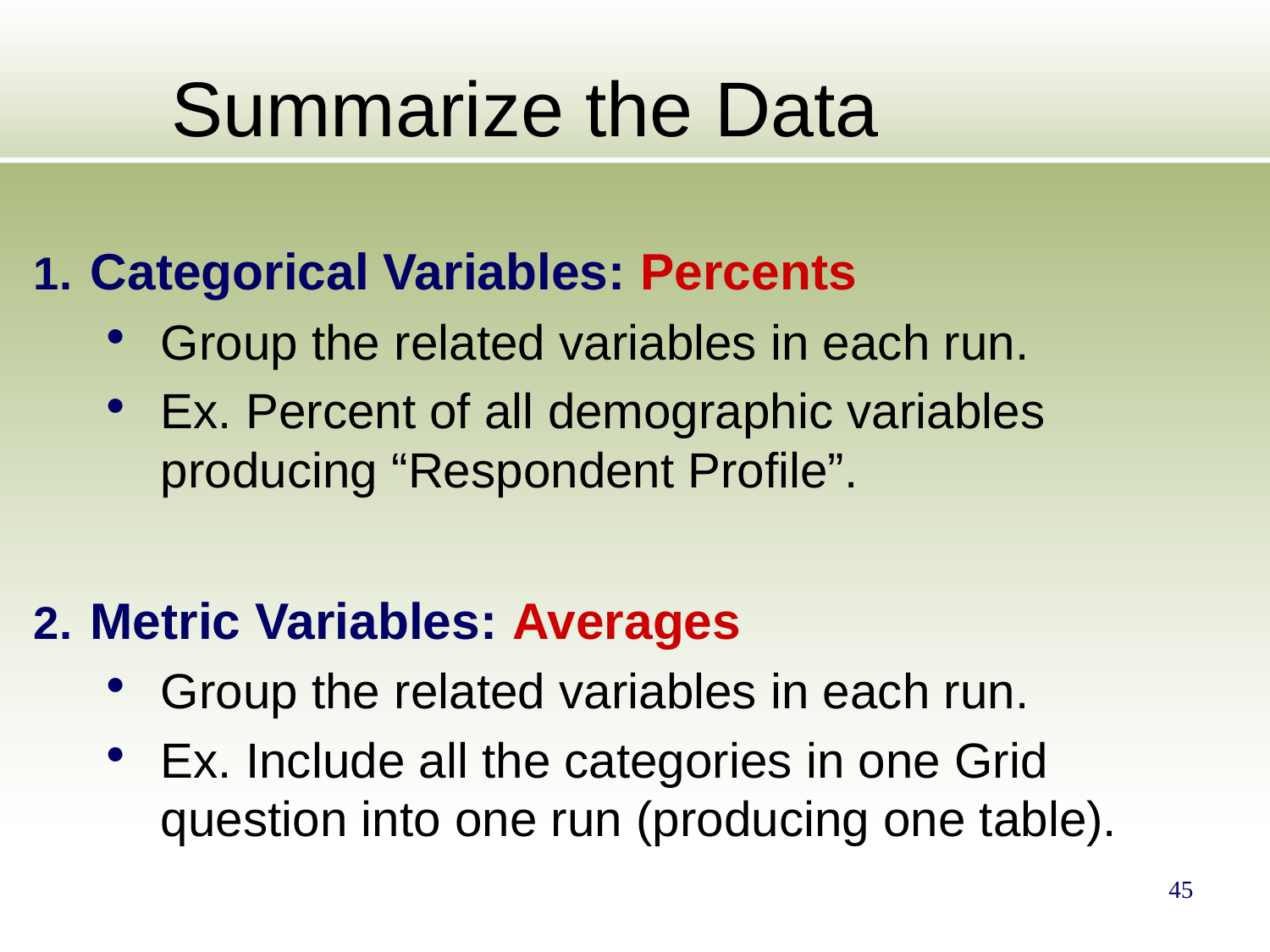

# Summarize the Data
Categorical Variables: Percents
Group the related variables in each run.
Ex. Percent of all demographic variables producing “Respondent Profile”.

Metric Variables: Averages
Group the related variables in each run.
Ex. Include all the categories in one Grid question into one run (producing one table).
45